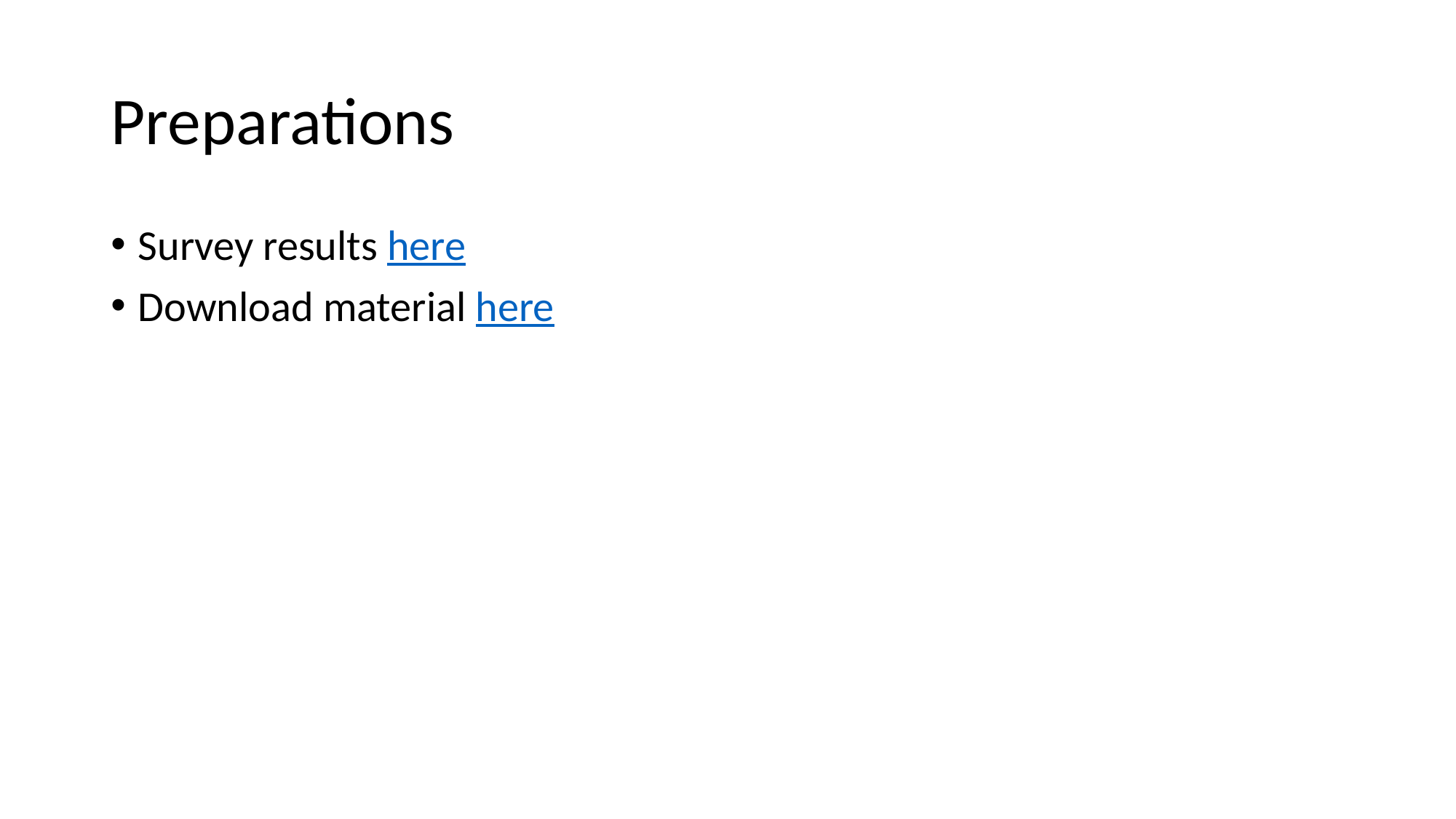

# Preparations
Survey results here
Download material here